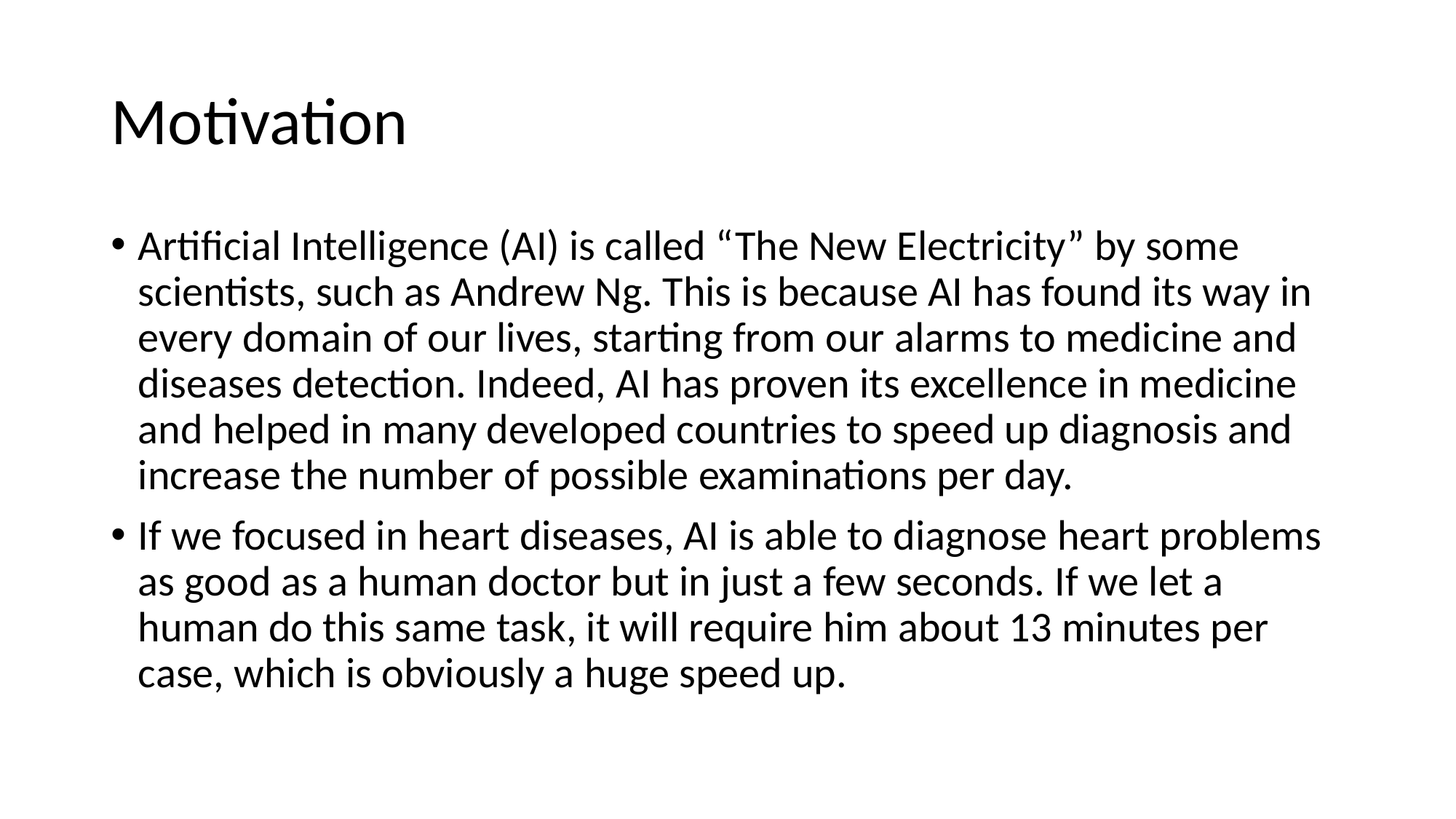

# Motivation
Artificial Intelligence (AI) is called “The New Electricity” by some scientists, such as Andrew Ng. This is because AI has found its way in every domain of our lives, starting from our alarms to medicine and diseases detection. Indeed, AI has proven its excellence in medicine and helped in many developed countries to speed up diagnosis and increase the number of possible examinations per day.
If we focused in heart diseases, AI is able to diagnose heart problems as good as a human doctor but in just a few seconds. If we let a human do this same task, it will require him about 13 minutes per case, which is obviously a huge speed up.